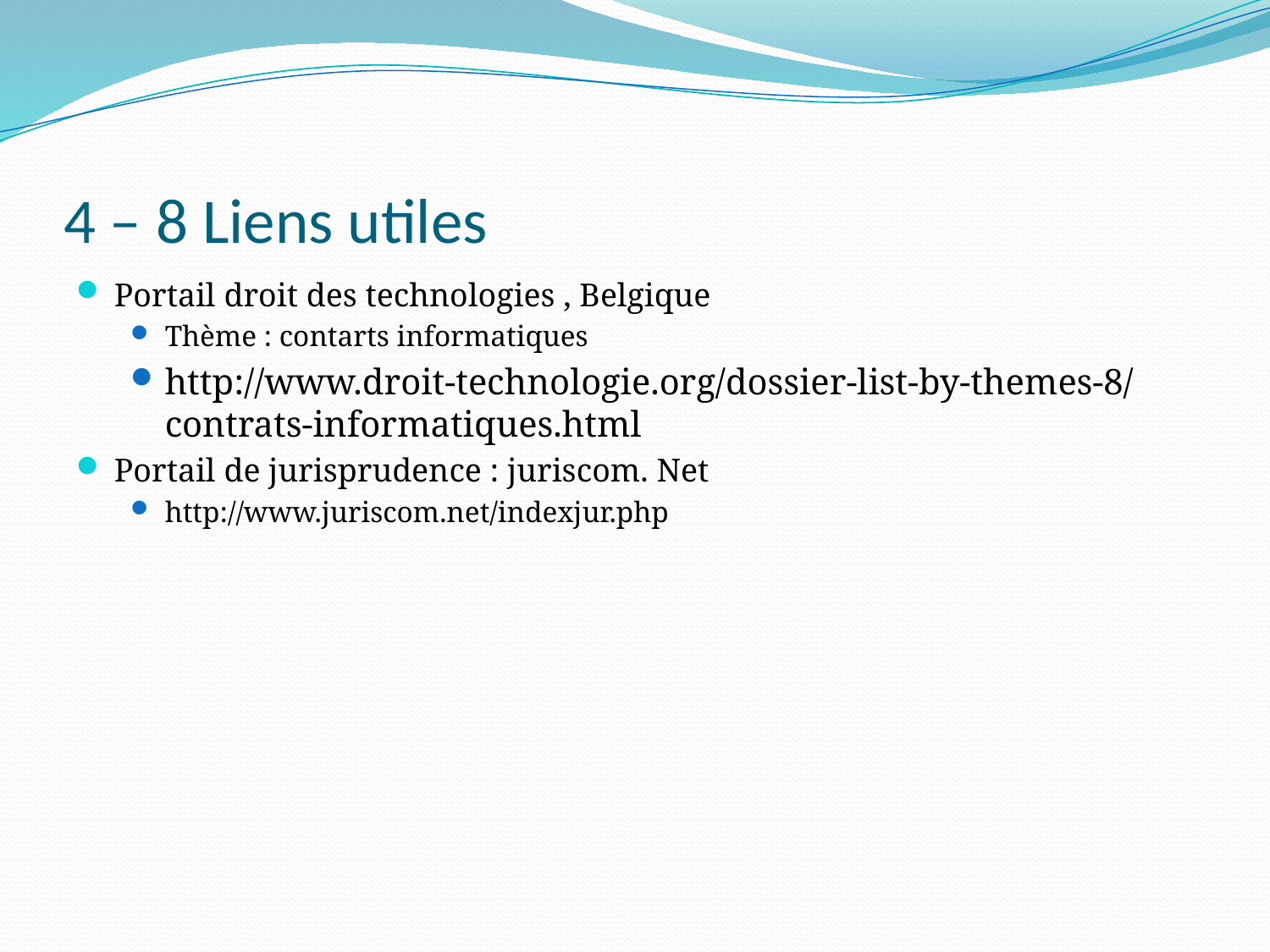

# 4 – 8 Liens utiles
Portail droit des technologies , Belgique
Thème : contarts informatiques
http://www.droit-technologie.org/dossier-list-by-themes-8/contrats-informatiques.html
Portail de jurisprudence : juriscom. Net
http://www.juriscom.net/indexjur.php